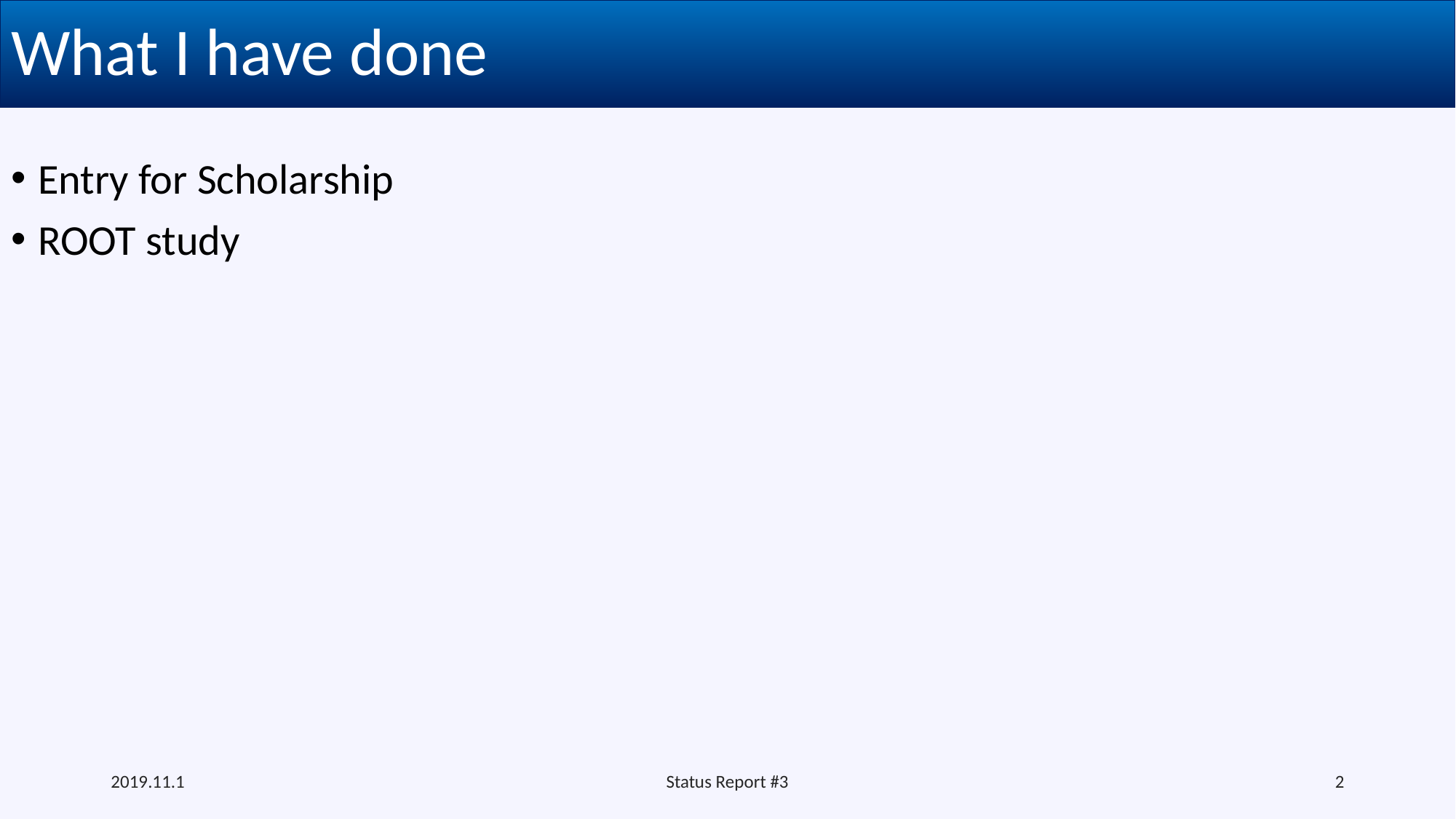

# What I have done
Entry for Scholarship
ROOT study
2019.11.1
Status Report #3
2